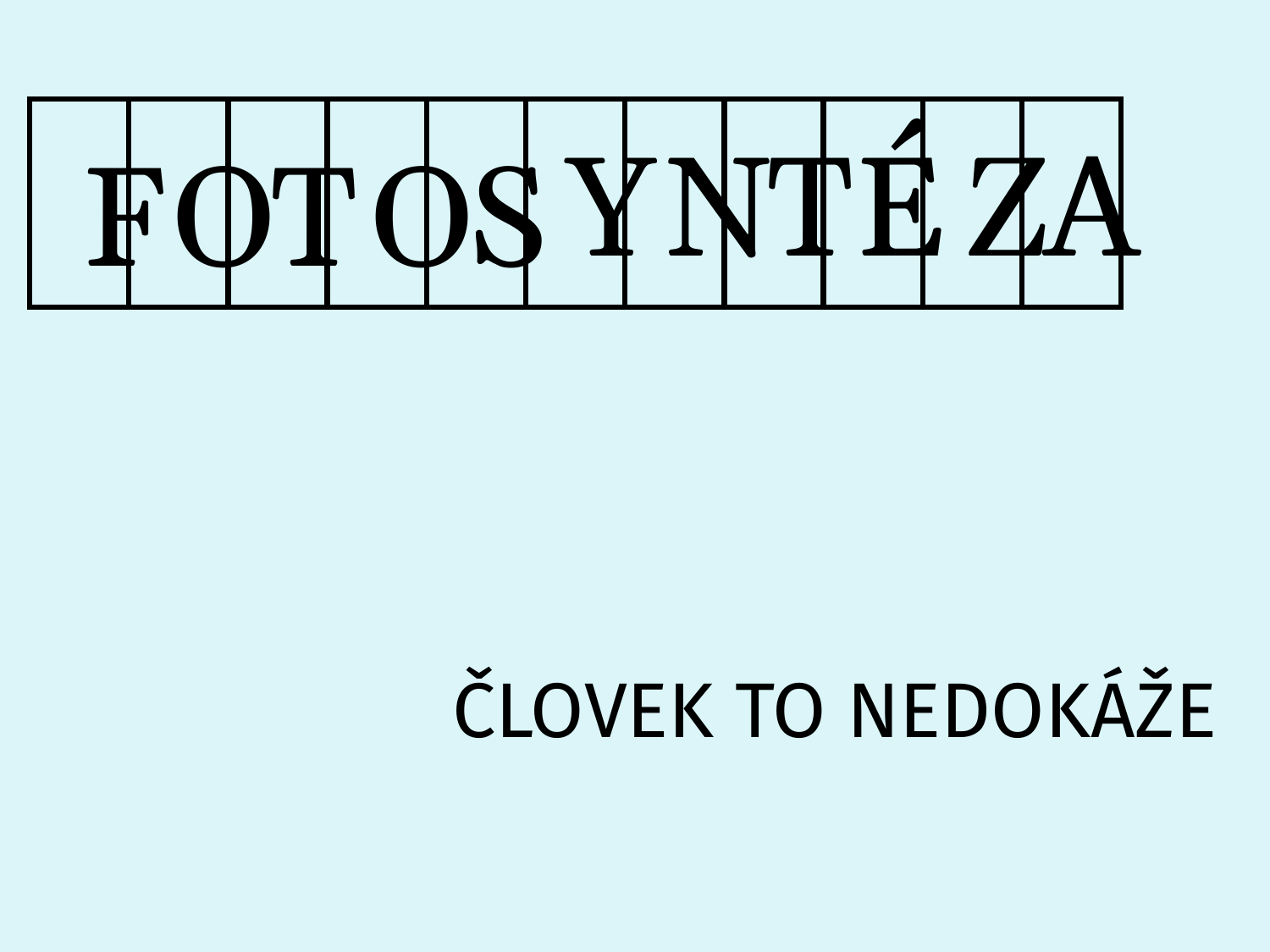

Y
N
T
É
Z
A
F
O
T
O
S
ČLOVEK TO NEDOKÁŽE